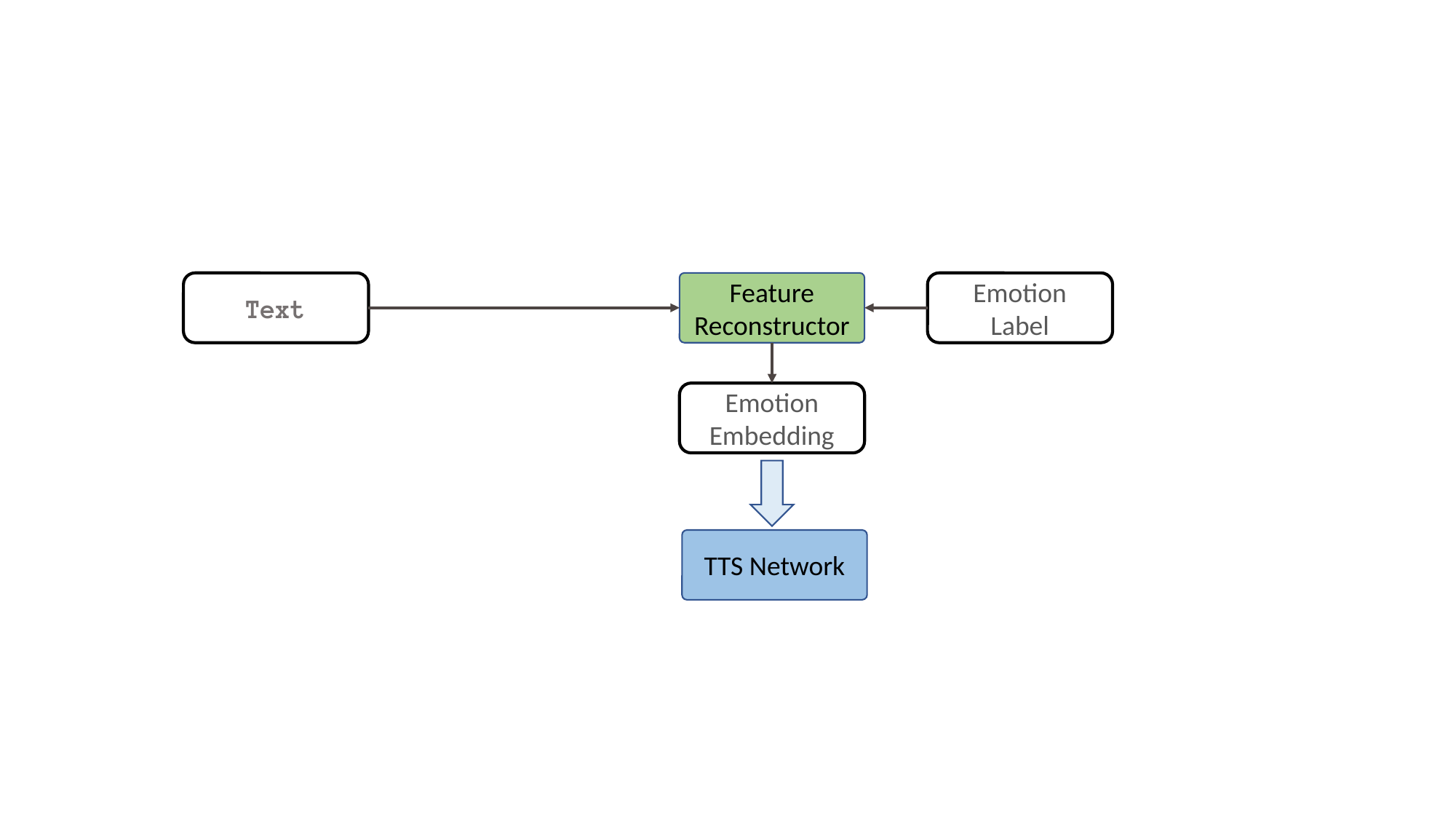

Text
Feature Reconstructor
Emotion Label
Emotion Embedding

TTS Network